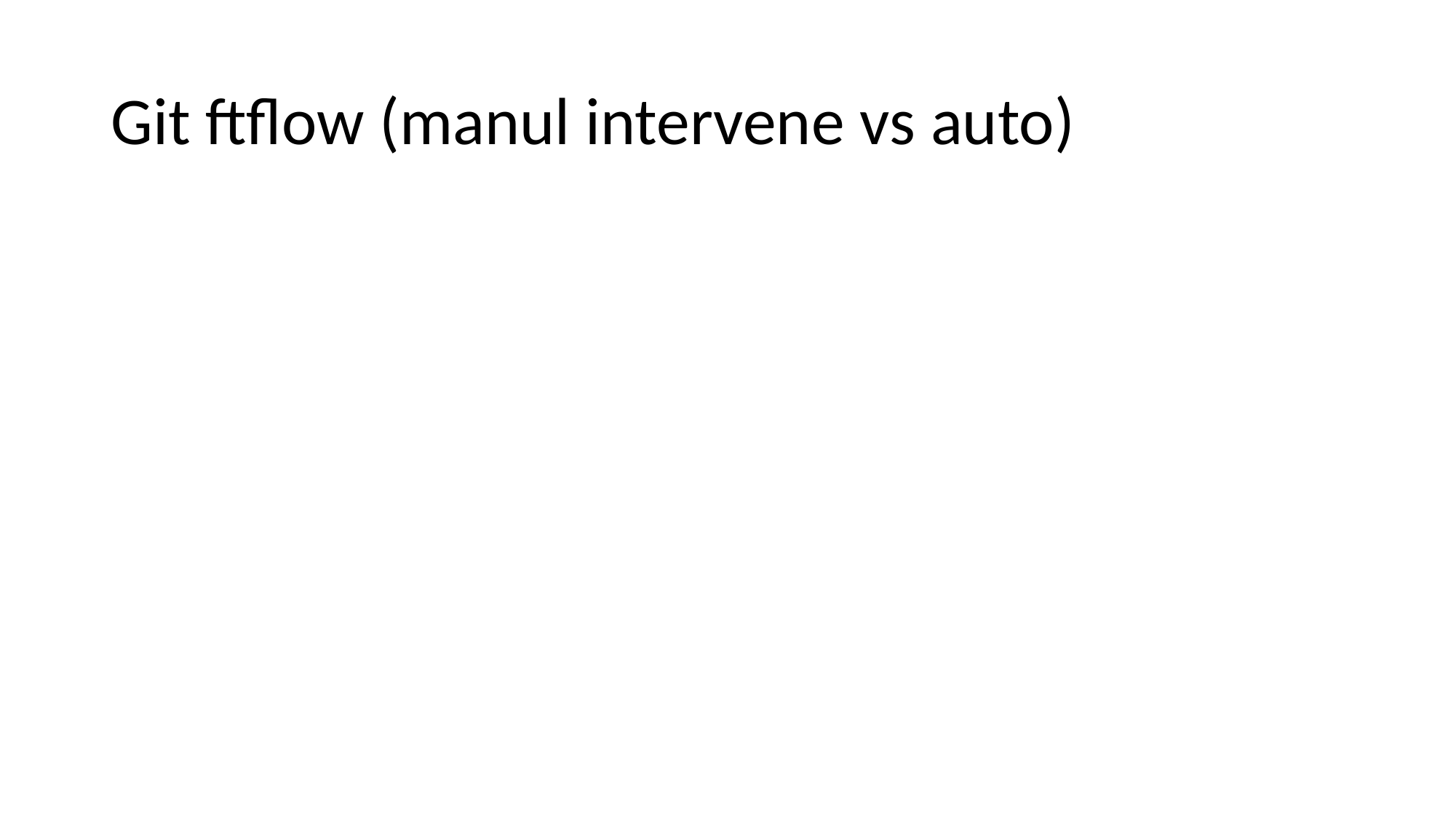

# Git ftflow (manul intervene vs auto)